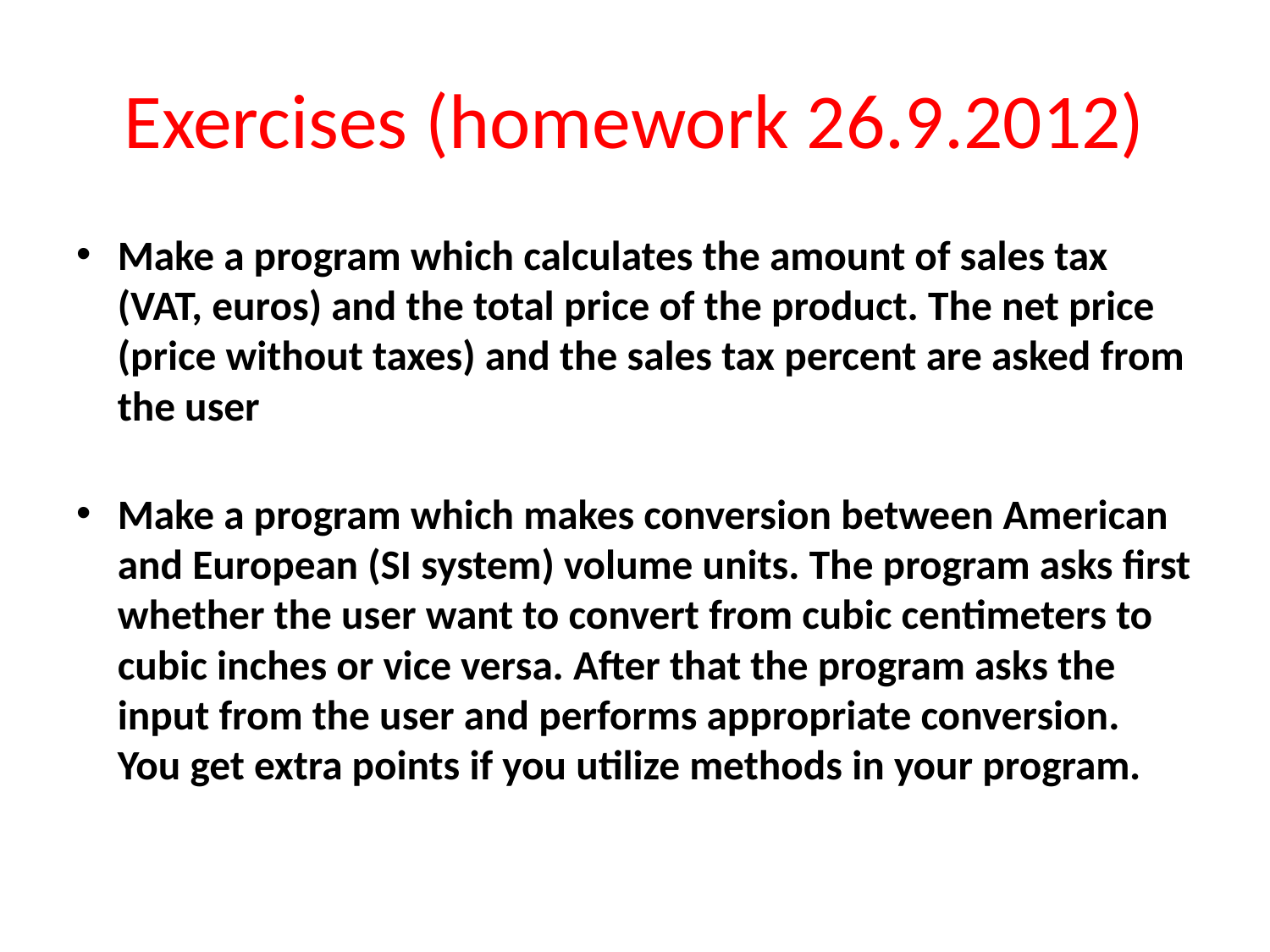

# Exercises (homework 26.9.2012)
Make a program which calculates the amount of sales tax (VAT, euros) and the total price of the product. The net price (price without taxes) and the sales tax percent are asked from the user
Make a program which makes conversion between American and European (SI system) volume units. The program asks first whether the user want to convert from cubic centimeters to cubic inches or vice versa. After that the program asks the input from the user and performs appropriate conversion.  You get extra points if you utilize methods in your program.